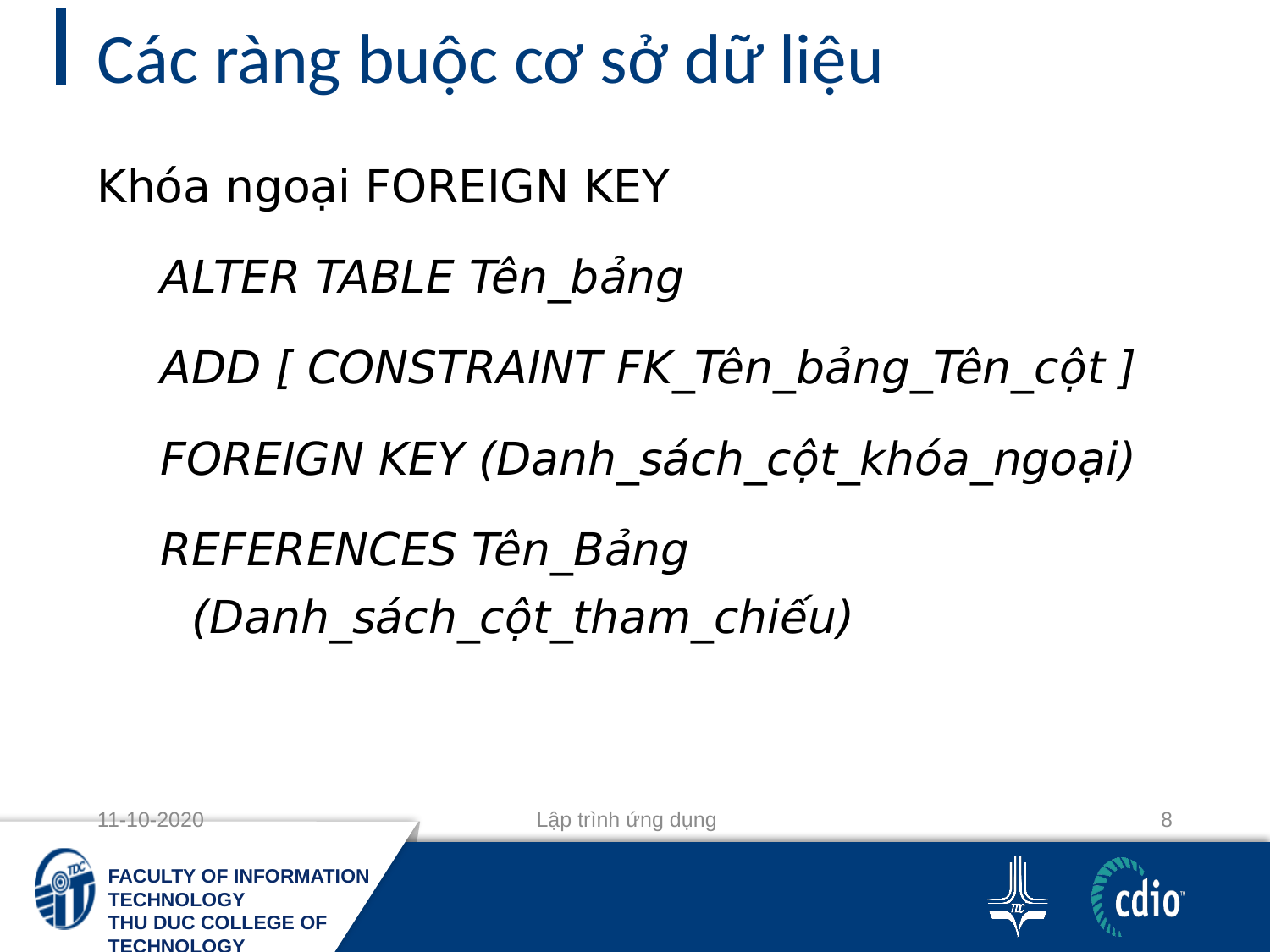

# Các ràng buộc cơ sở dữ liệu
Khóa ngoại FOREIGN KEY
ALTER TABLE Tên_bảng
ADD [ CONSTRAINT FK_Tên_bảng_Tên_cột ]
FOREIGN KEY (Danh_sách_cột_khóa_ngoại)
REFERENCES Tên_Bảng (Danh_sách_cột_tham_chiếu)

11-10-2020
Lập trình ứng dụng
8